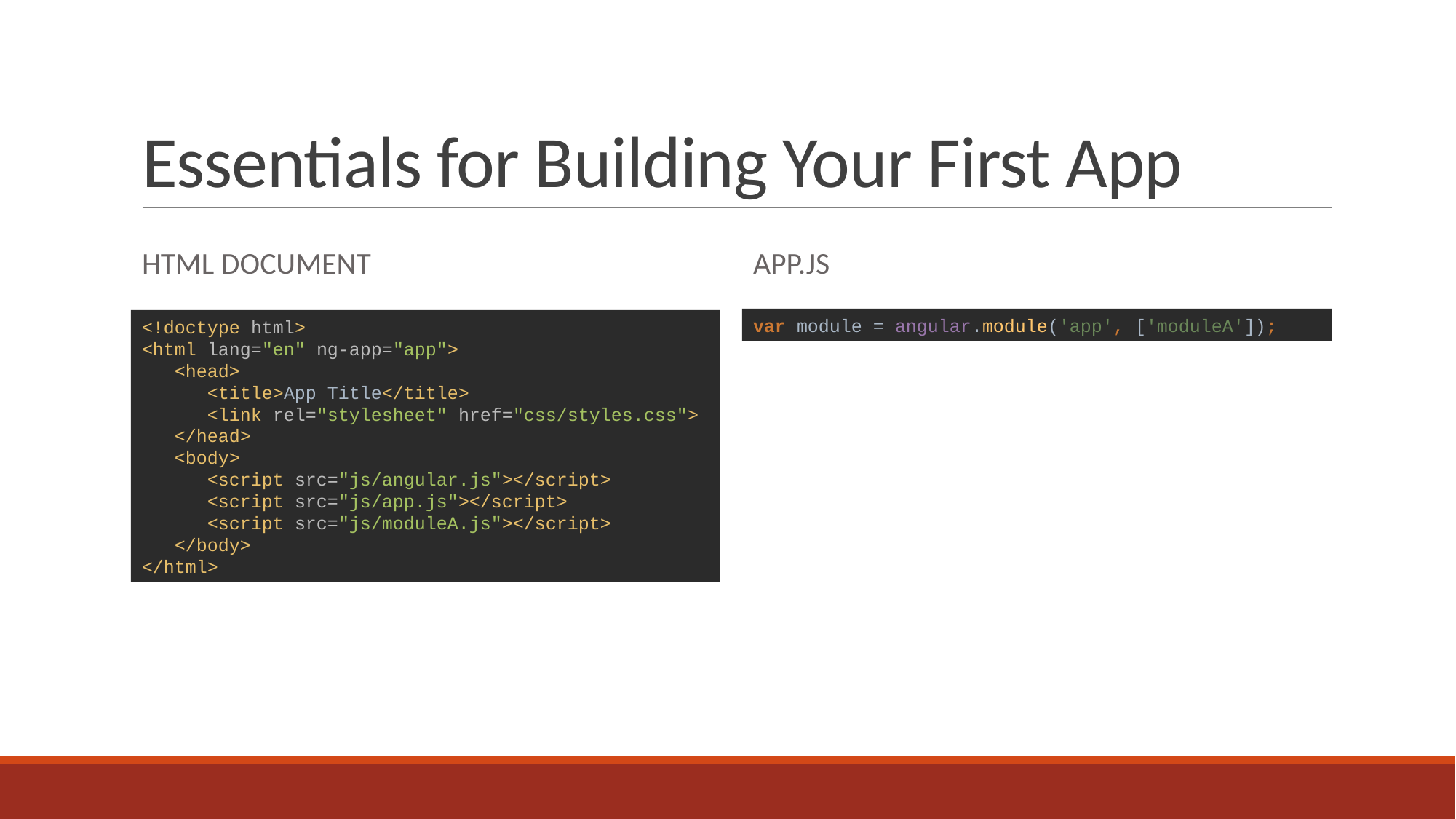

# Essentials for Building Your First App
HTML Document
APP.js

<!doctype html>
<html lang="en" ng-app="app">
   <head>
      <title>App Title</title>
      <link rel="stylesheet" href="css/styles.css">
   </head>
   <body>
      <script src="js/angular.js"></script>
      <script src="js/app.js"></script>
      <script src="js/moduleA.js"></script>
   </body>
</html>

var module = angular.module('app', ['moduleA']);